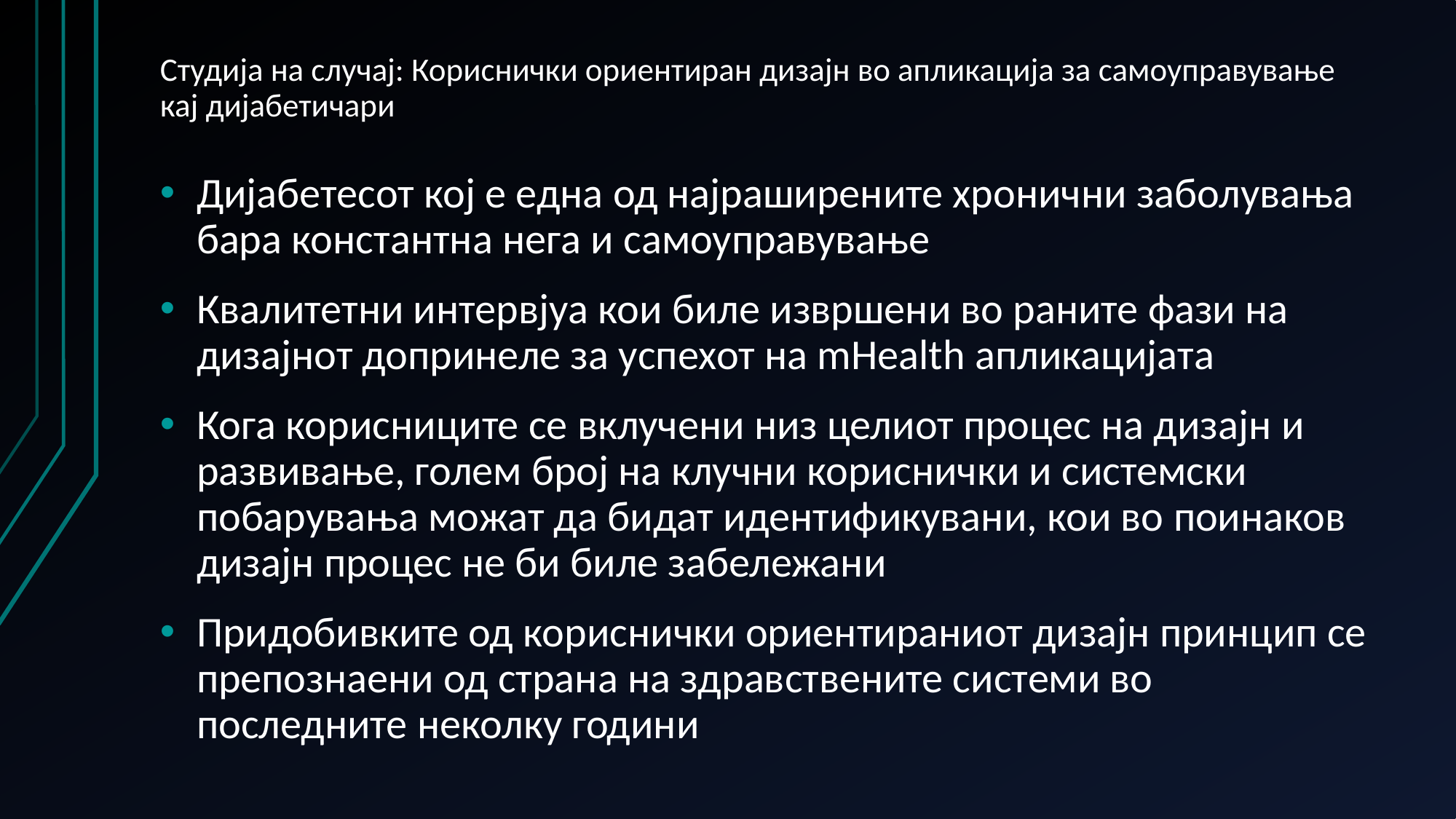

# Студија на случај: Кориснички ориентиран дизајн во апликација за самоуправување кај дијабетичари
Дијабетесот кој е една од најраширените хронични заболувања бара константна нега и самоуправување
Квалитетни интервјуа кои биле извршени во раните фази на дизајнот допринеле за успехот на mHealth апликацијата
Кога корисниците се вклучени низ целиот процес на дизајн и развивање, голем број на клучни кориснички и системски побарувања можат да бидат идентификувани, кои во поинаков дизајн процес не би биле забележани
Придобивките од кориснички ориентираниот дизајн принцип се препознаени од страна на здравствените системи во последните неколку години